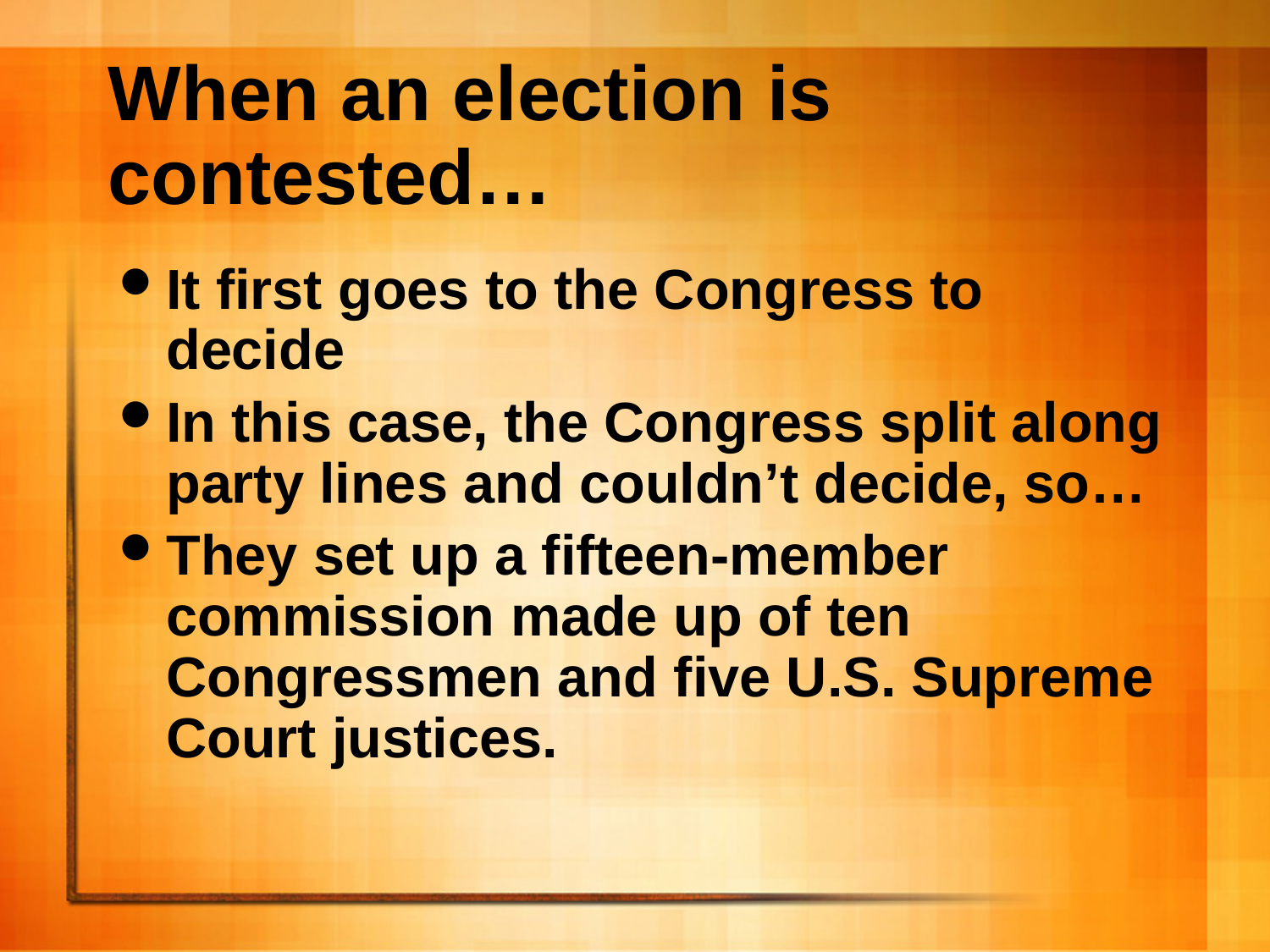

# When an election is contested…
It first goes to the Congress to decide
In this case, the Congress split along party lines and couldn’t decide, so…
They set up a fifteen-member commission made up of ten Congressmen and five U.S. Supreme Court justices.